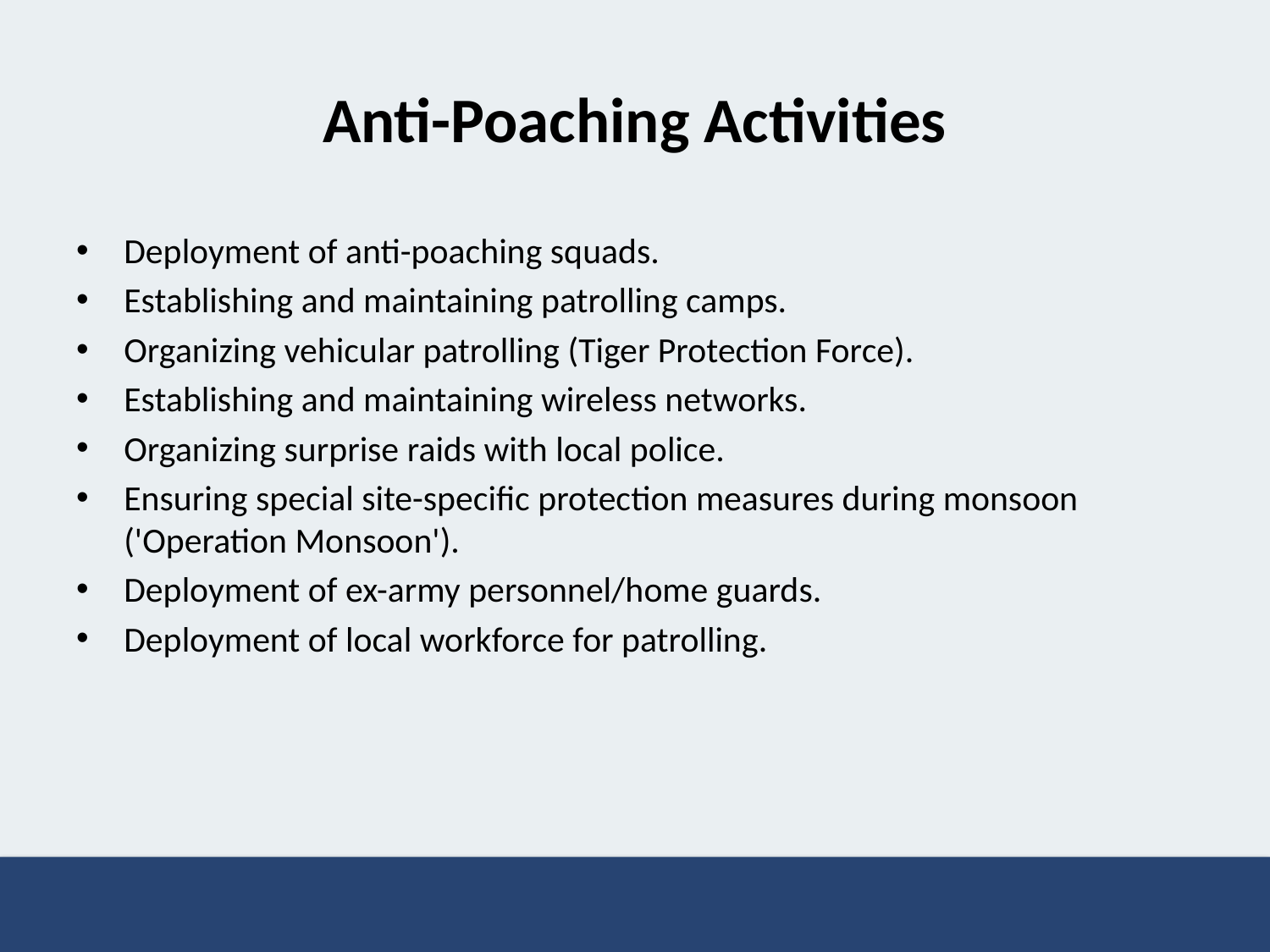

# Anti-Poaching Activities
Deployment of anti-poaching squads.
Establishing and maintaining patrolling camps.
Organizing vehicular patrolling (Tiger Protection Force).
Establishing and maintaining wireless networks.
Organizing surprise raids with local police.
Ensuring special site-specific protection measures during monsoon ('Operation Monsoon').
Deployment of ex-army personnel/home guards.
Deployment of local workforce for patrolling.